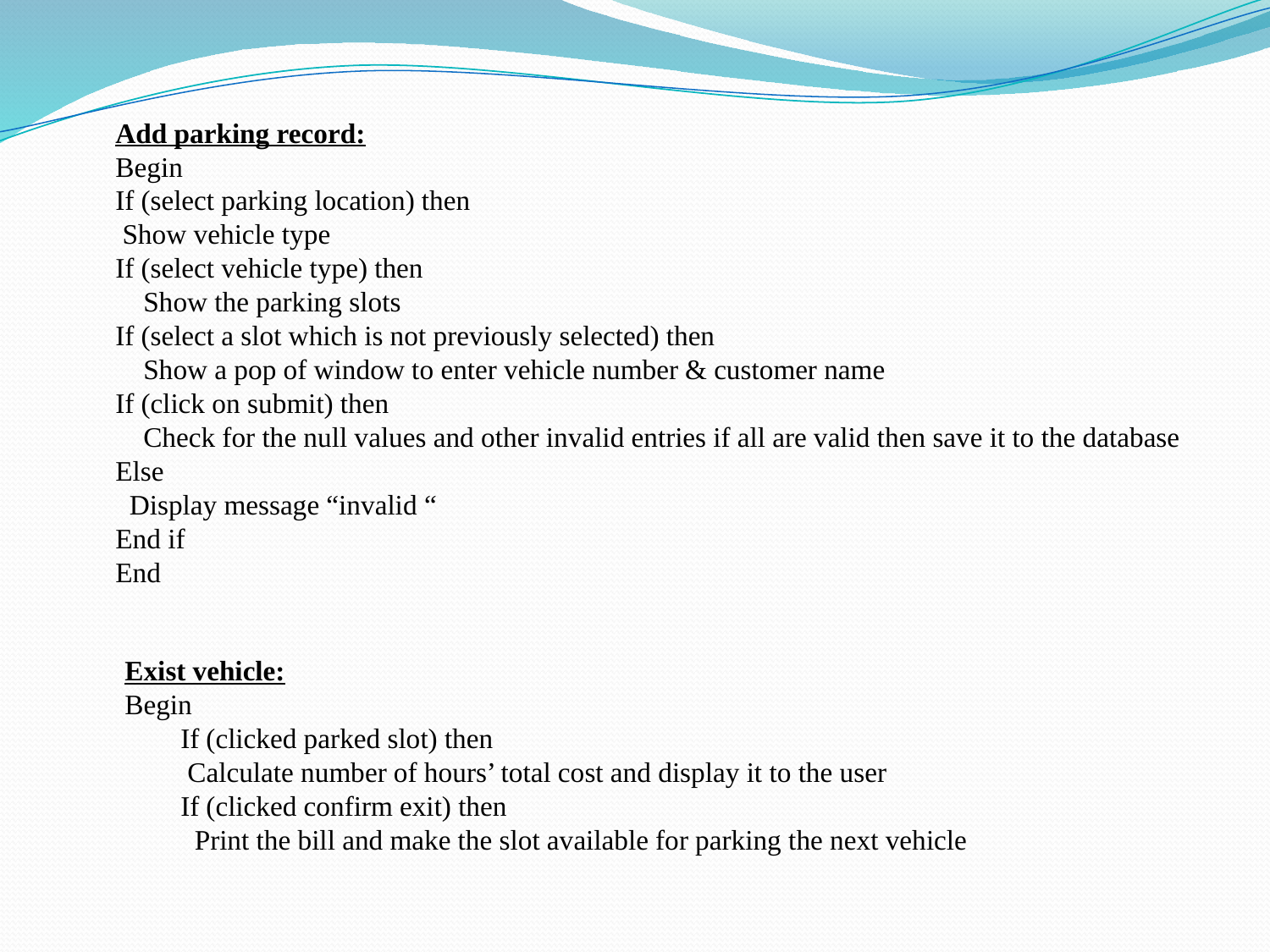

Add parking record:
Begin
If (select parking location) then
 Show vehicle type
If (select vehicle type) then
    Show the parking slots
If (select a slot which is not previously selected) then
    Show a pop of window to enter vehicle number & customer name
If (click on submit) then
    Check for the null values and other invalid entries if all are valid then save it to the database
Else
  Display message “invalid “
End if
End
Exist vehicle:
Begin
        If (clicked parked slot) then
         Calculate number of hours’ total cost and display it to the user
        If (clicked confirm exit) then
          Print the bill and make the slot available for parking the next vehicle